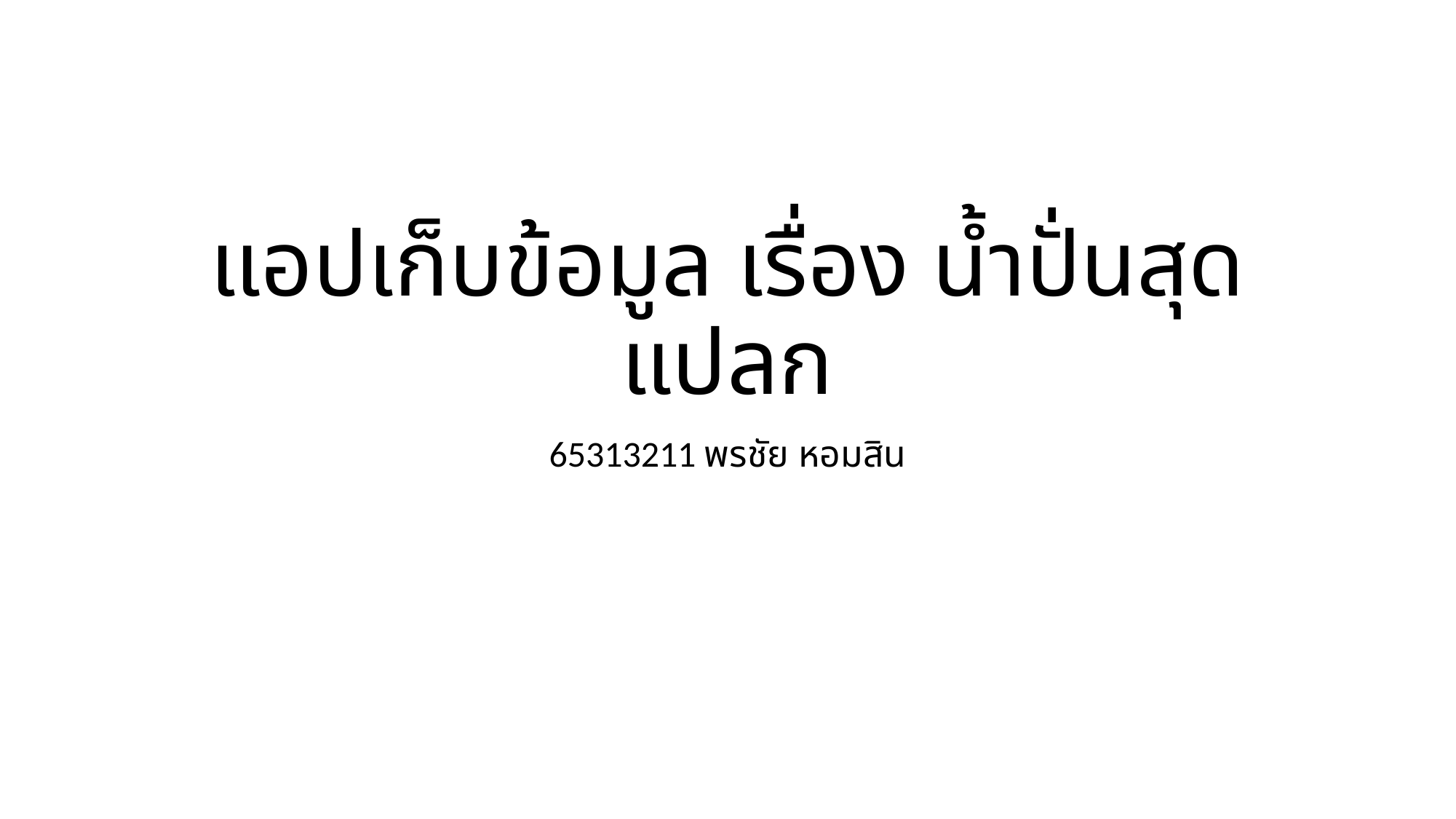

# แอปเก็บข้อมูล เรื่อง น้ำปั่นสุดแปลก
65313211 พรชัย หอมสิน